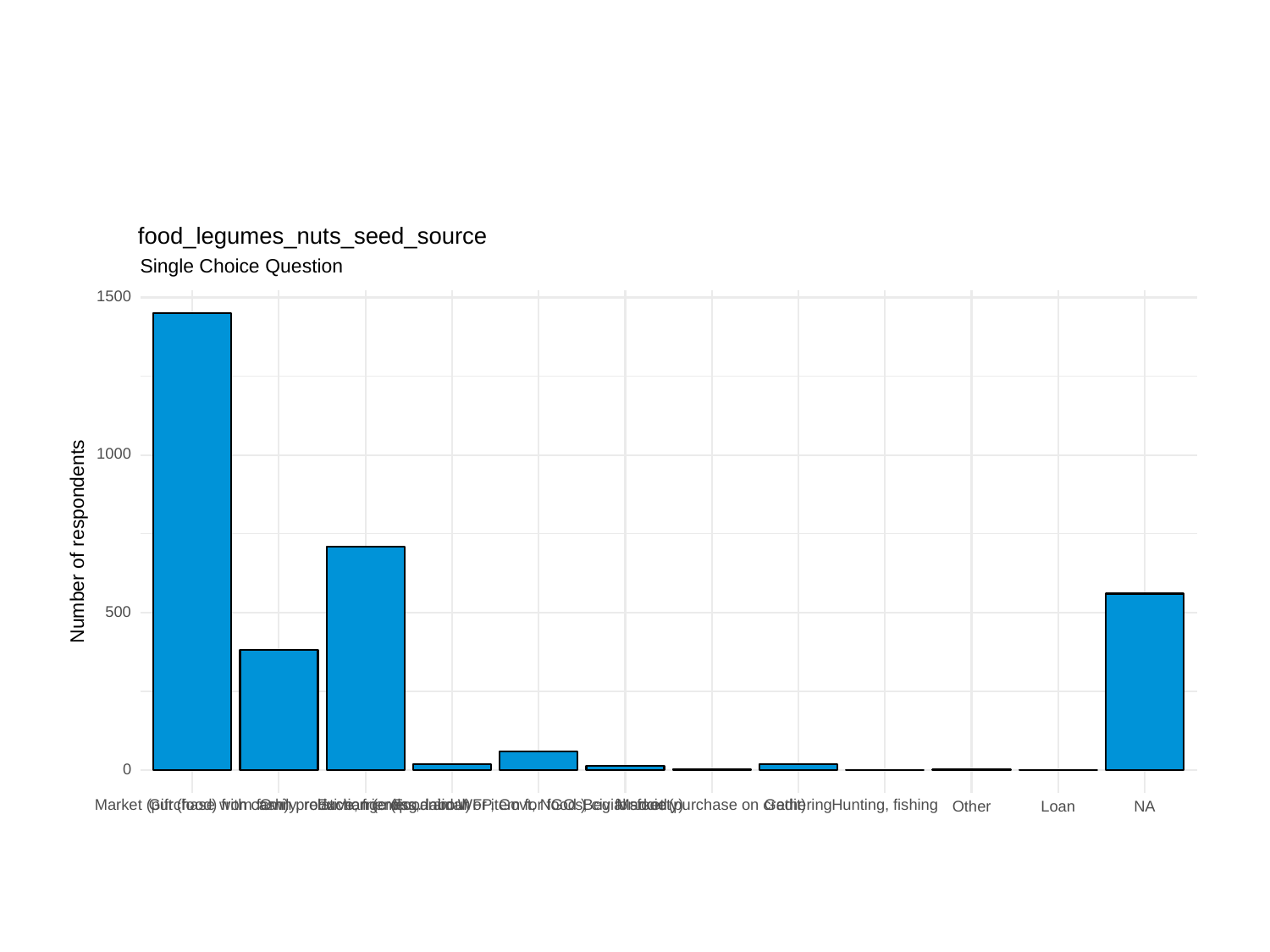

food_legumes_nuts_seed_source
Single Choice Question

1500

1000

Number of respondents

500

0

Own production (crops,animal)
Food aid WFP, Govt, NGOs, civial society)
Market (purchase with cash)
Gift (food) from family, relative, friends
Exchange (e.g. labour or item for food )
Beg for food
Market (purchase on credit)
Gathering
Hunting, fishing
Other
Loan
NA